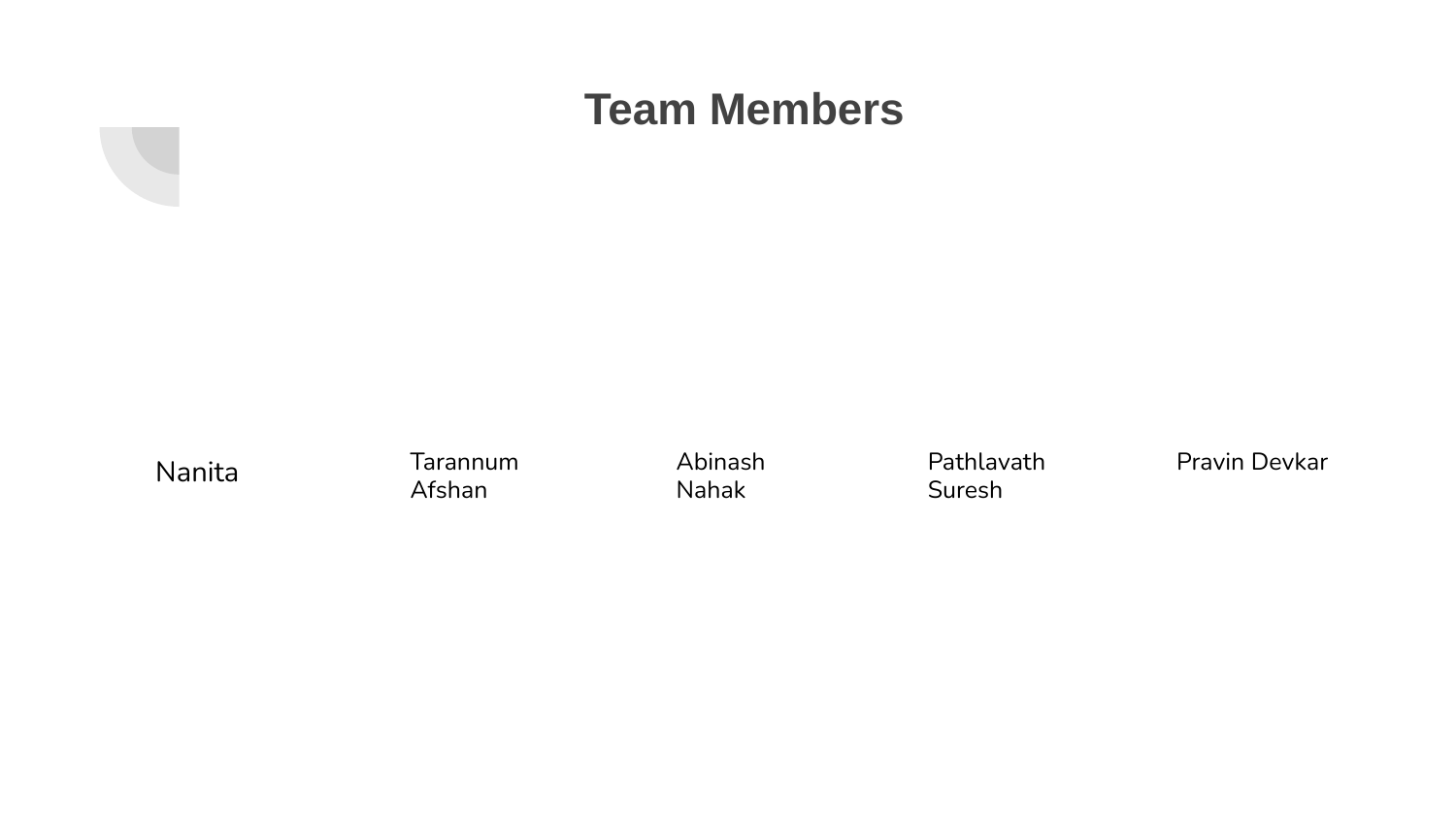

# Team Members
Tarannum Afshan
Abinash Nahak
Pathlavath Suresh
Pravin Devkar
Nanita